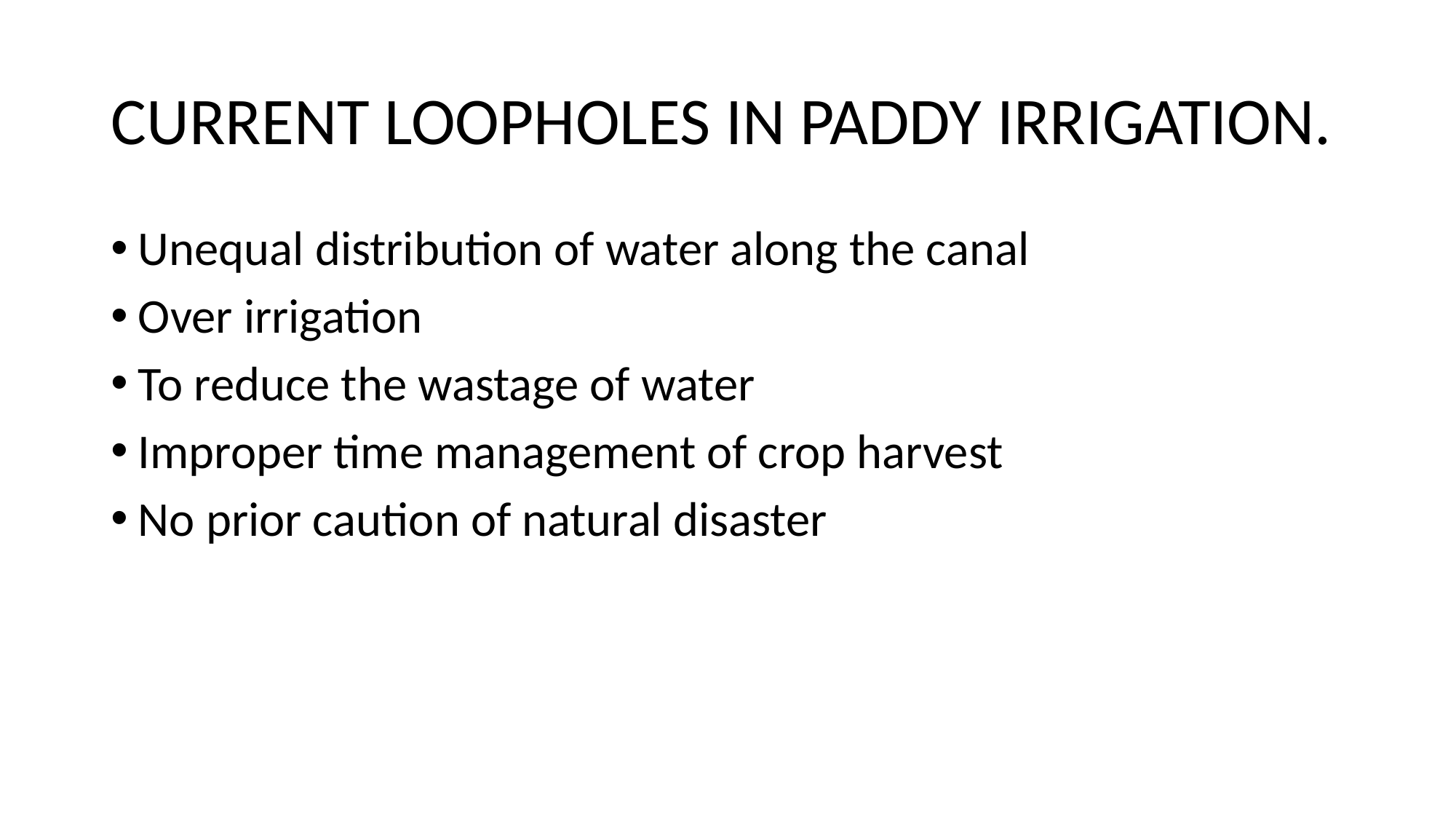

# CURRENT LOOPHOLES IN PADDY IRRIGATION.
Unequal distribution of water along the canal
Over irrigation
To reduce the wastage of water
Improper time management of crop harvest
No prior caution of natural disaster